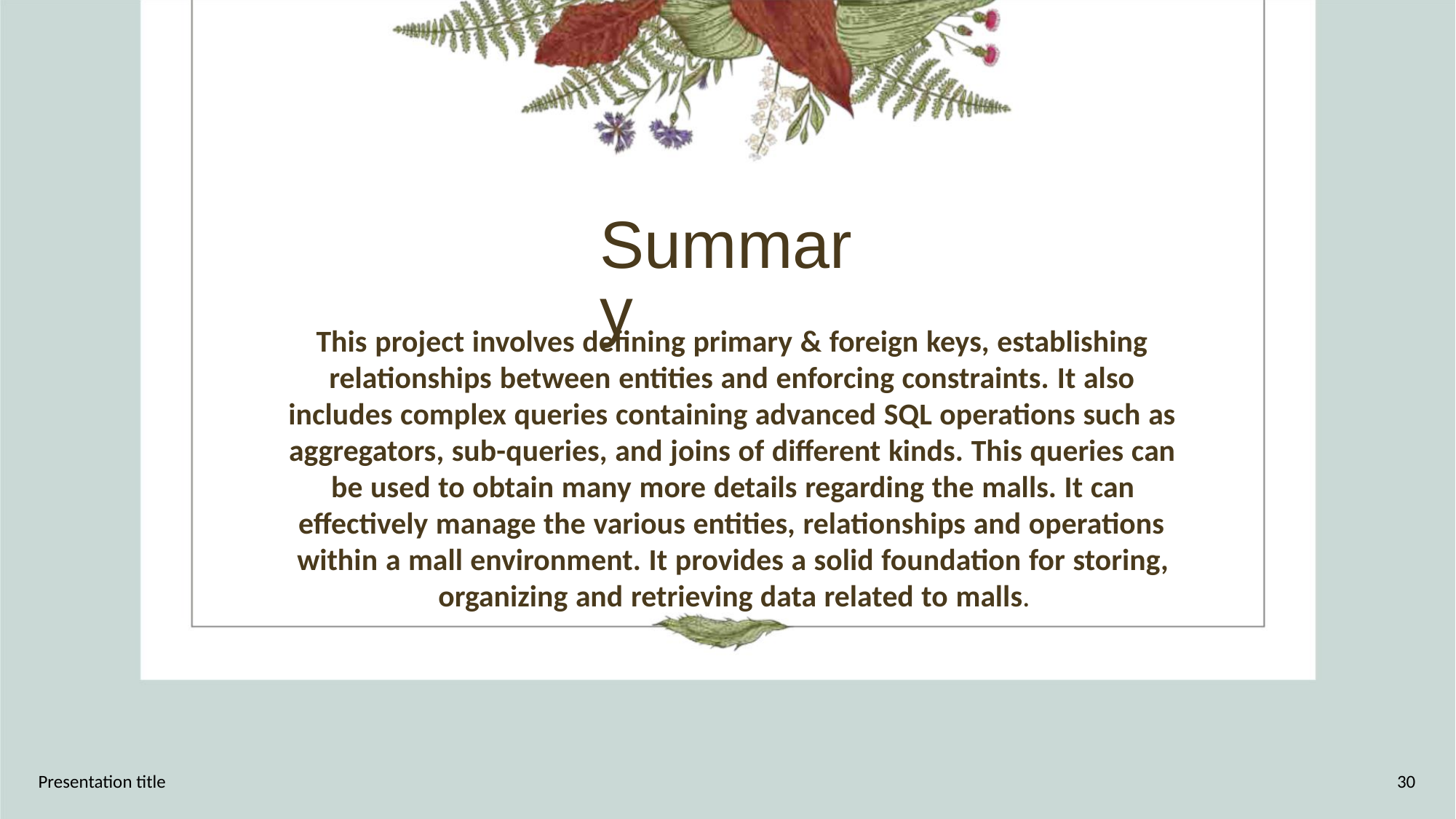

Summary
This project involves defining primary & foreign keys, establishing
relationships between entities and enforcing constraints. It also
includes complex queries containing advanced SQL operations such as
aggregators, sub-queries, and joins of different kinds. This queries can
be used to obtain many more details regarding the malls. It can
effectively manage the various entities, relationships and operations
within a mall environment. It provides a solid foundation for storing,
organizing and retrieving data related to malls.
Presentation title
30